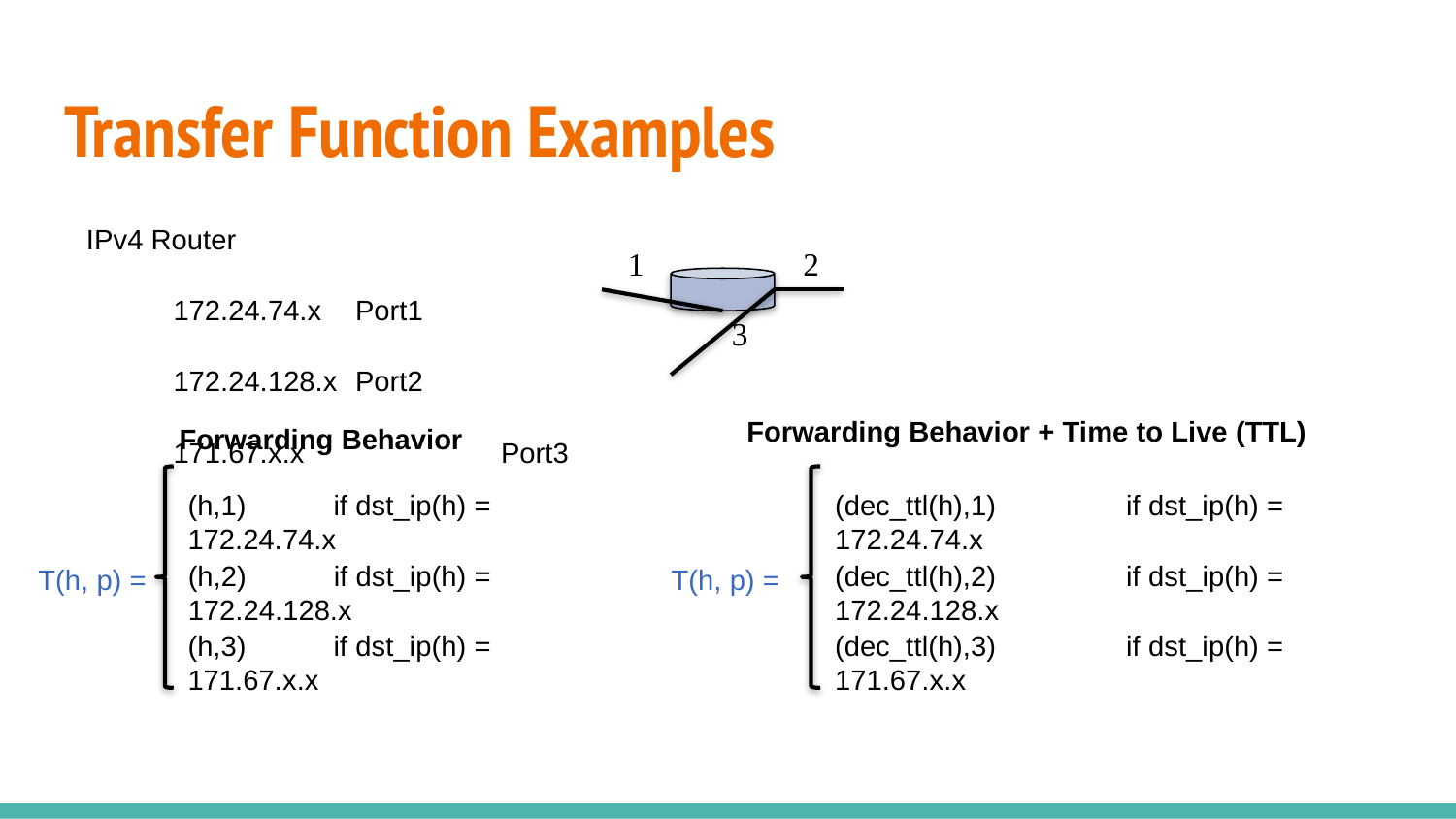

# Transfer Function Examples
IPv4 Router
172.24.74.x	Port1
172.24.128.x	Port2
171.67.x.x		Port3
1
2

3
Forwarding Behavior + Time to Live (TTL)
Forwarding Behavior

(dec_ttl(h),1)	if dst_ip(h) = 172.24.74.x
(h,1)	if dst_ip(h) = 172.24.74.x
(dec_ttl(h),2)	if dst_ip(h) = 172.24.128.x
(h,2)	if dst_ip(h) = 172.24.128.x
T(h, p) =

T(h, p) =

(h,3)	if dst_ip(h) = 171.67.x.x
(dec_ttl(h),3)	if dst_ip(h) = 171.67.x.x